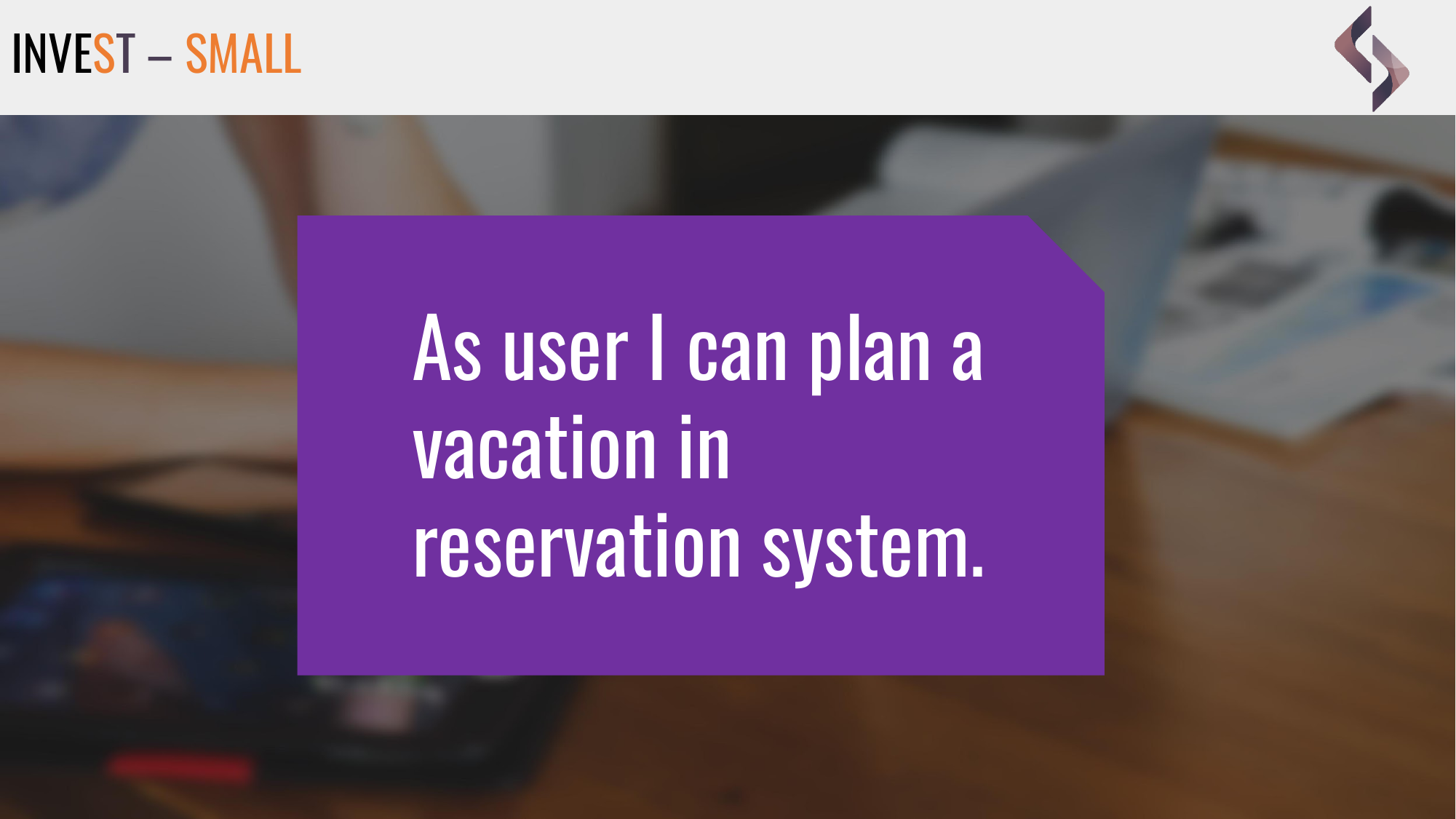

# INVEST – SMALL

As user I can plan a vacation in reservation system.